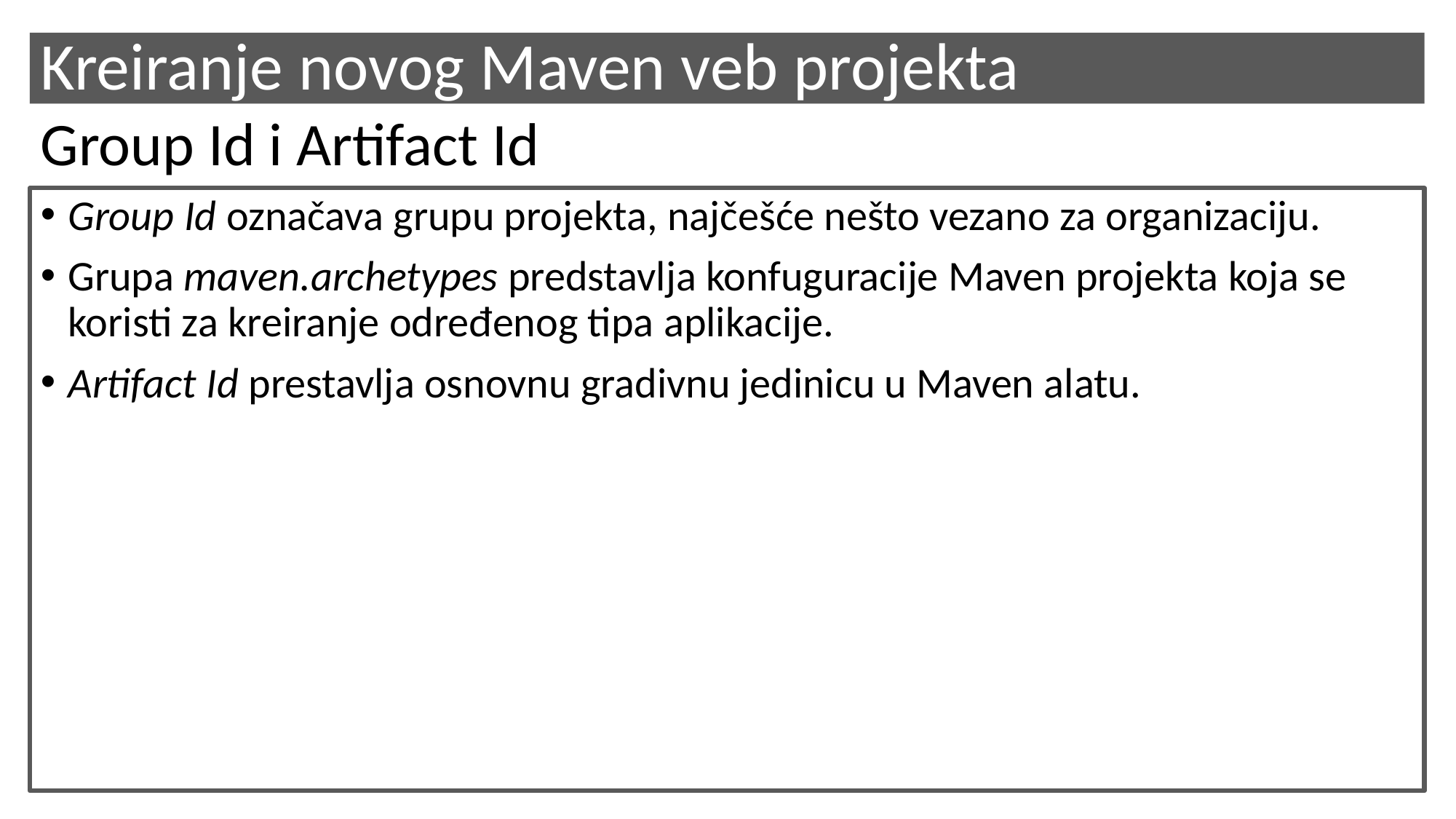

# Kreiranje novog Maven veb projekta
Group Id i Artifact Id
Group Id označava grupu projekta, najčešće nešto vezano za organizaciju.
Grupa maven.archetypes predstavlja konfuguracije Maven projekta koja se koristi za kreiranje određenog tipa aplikacije.
Artifact Id prestavlja osnovnu gradivnu jedinicu u Maven alatu.